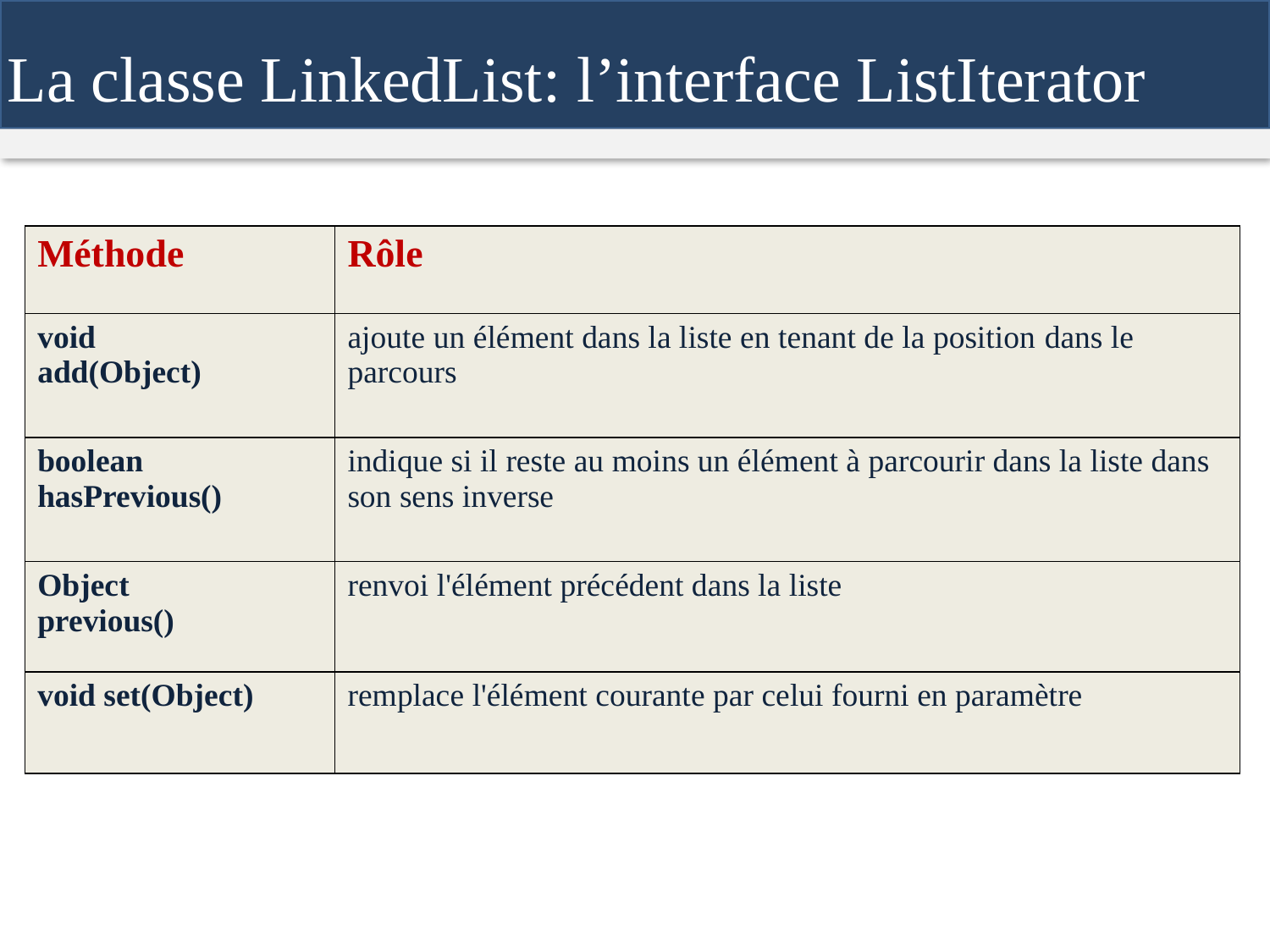

La classe LinkedList: l’interface ListIterator

| Méthode | Rôle |
| --- | --- |
| void add(Object) | ajoute un élément dans la liste en tenant de la position dans le parcours |
| boolean hasPrevious() | indique si il reste au moins un élément à parcourir dans la liste dans son sens inverse |
| Object previous() | renvoi l'élément précédent dans la liste |
| void set(Object) | remplace l'élément courante par celui fourni en paramètre |